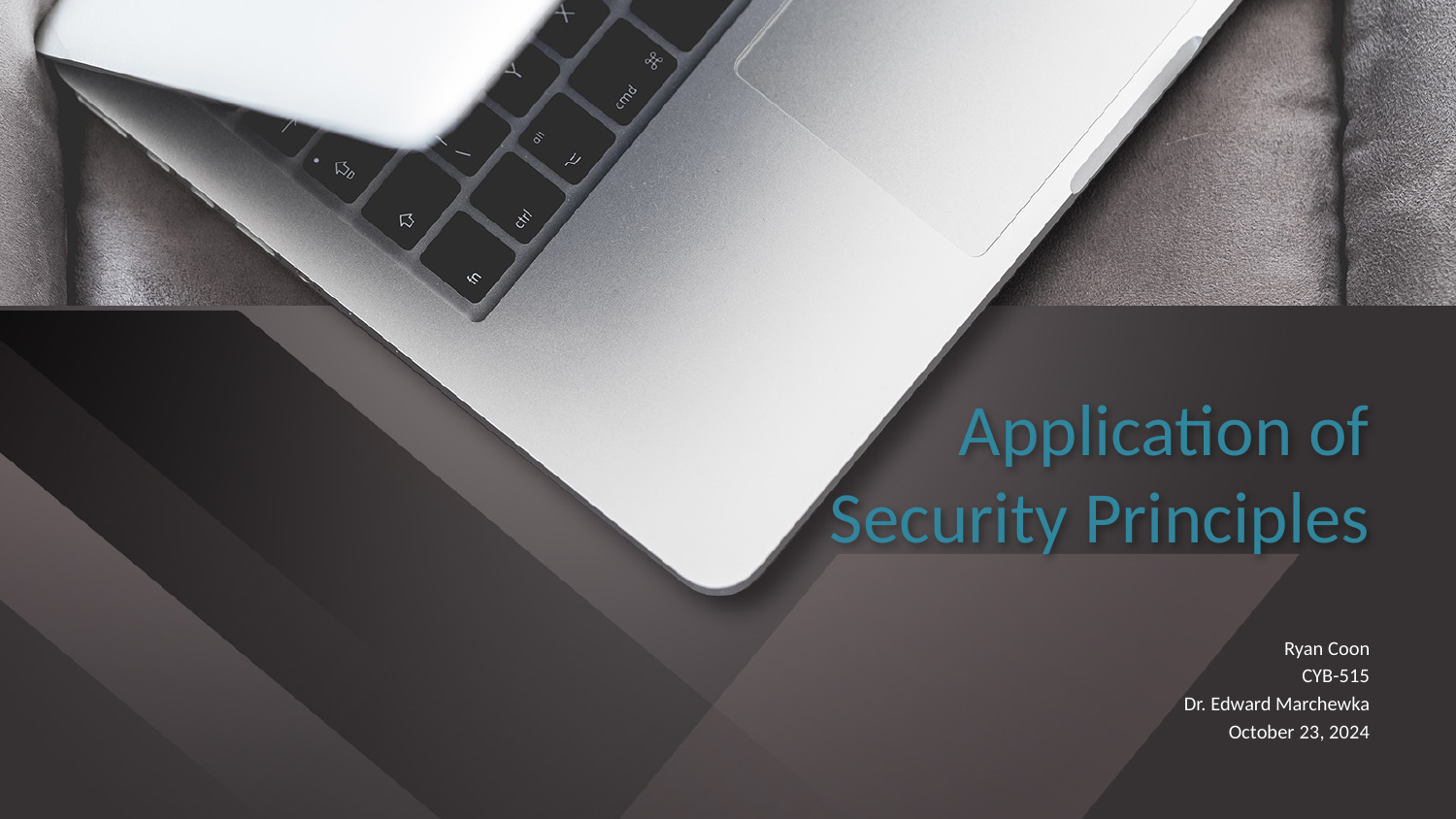

# Application of Security Principles
Ryan Coon
CYB-515
Dr. Edward Marchewka
October 23, 2024